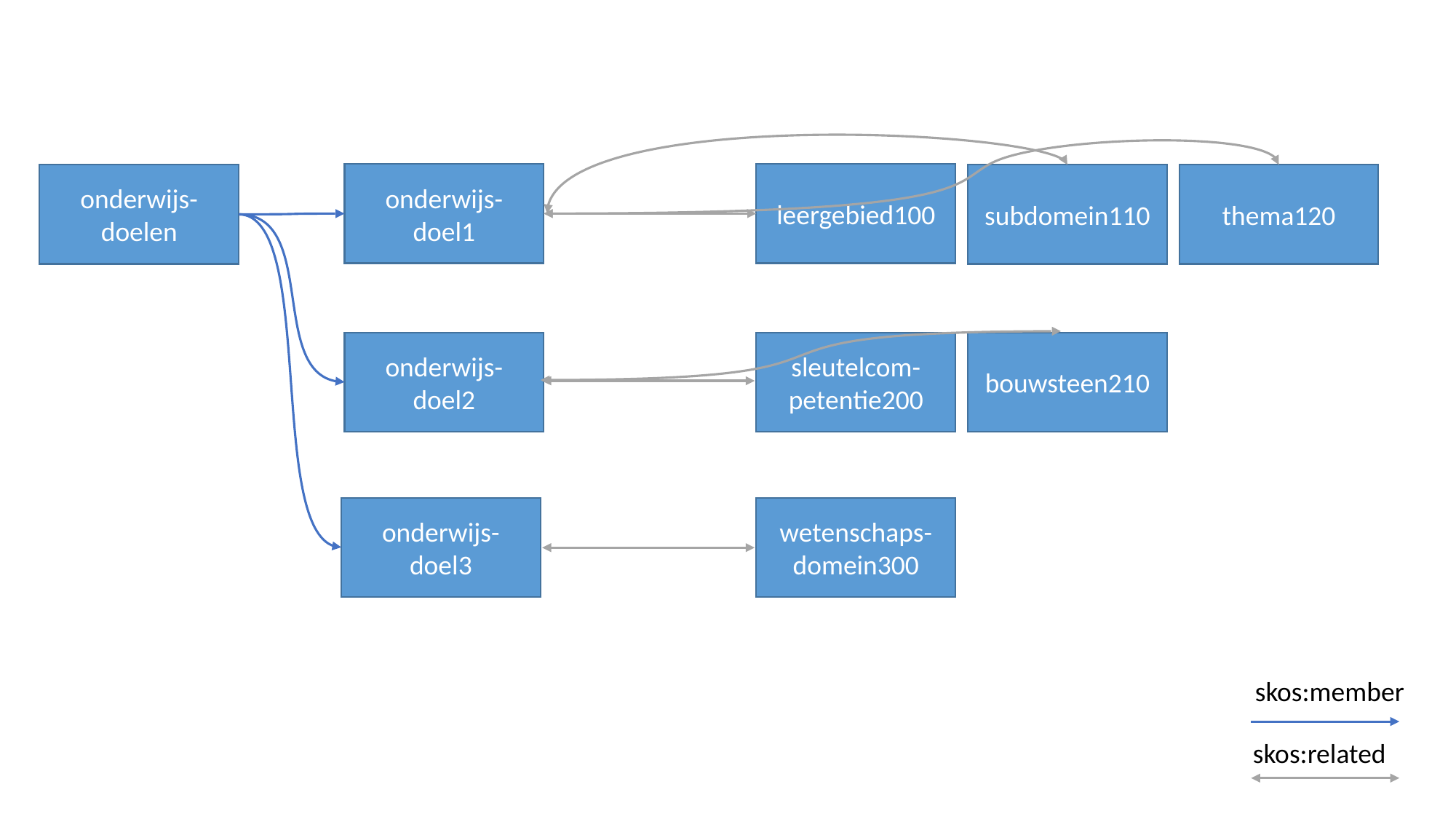

onderwijs-doel1
leergebied100
onderwijs-doelen
subdomein110
thema120
onderwijs-doel2
sleutelcom-petentie200
bouwsteen210
onderwijs-doel3
wetenschaps-domein300
skos:member
skos:related